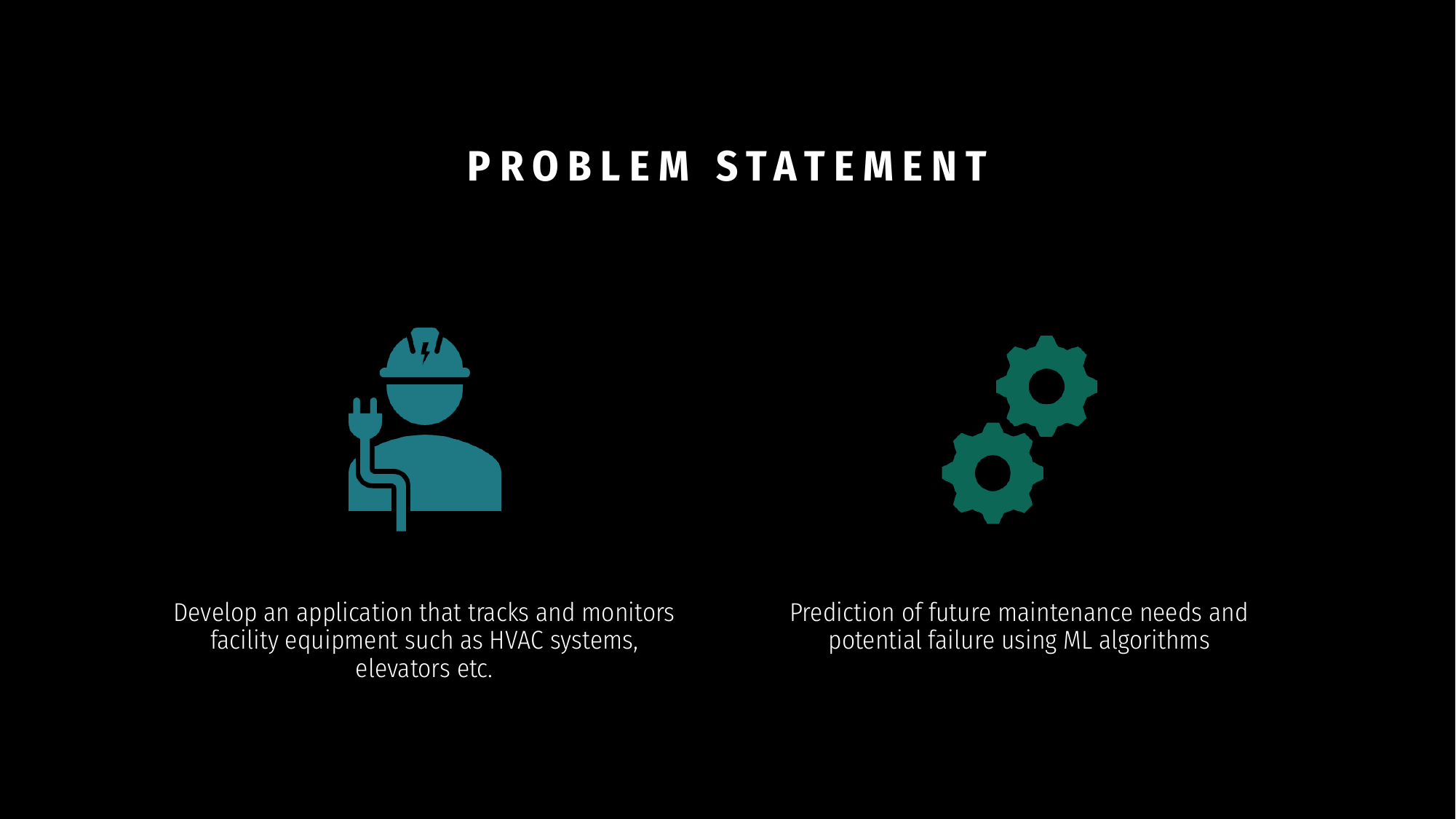

# Problem statement
Develop an application that tracks and monitors facility equipment such as HVAC systems, elevators etc.
Prediction of future maintenance needs and potential failure using ML algorithms